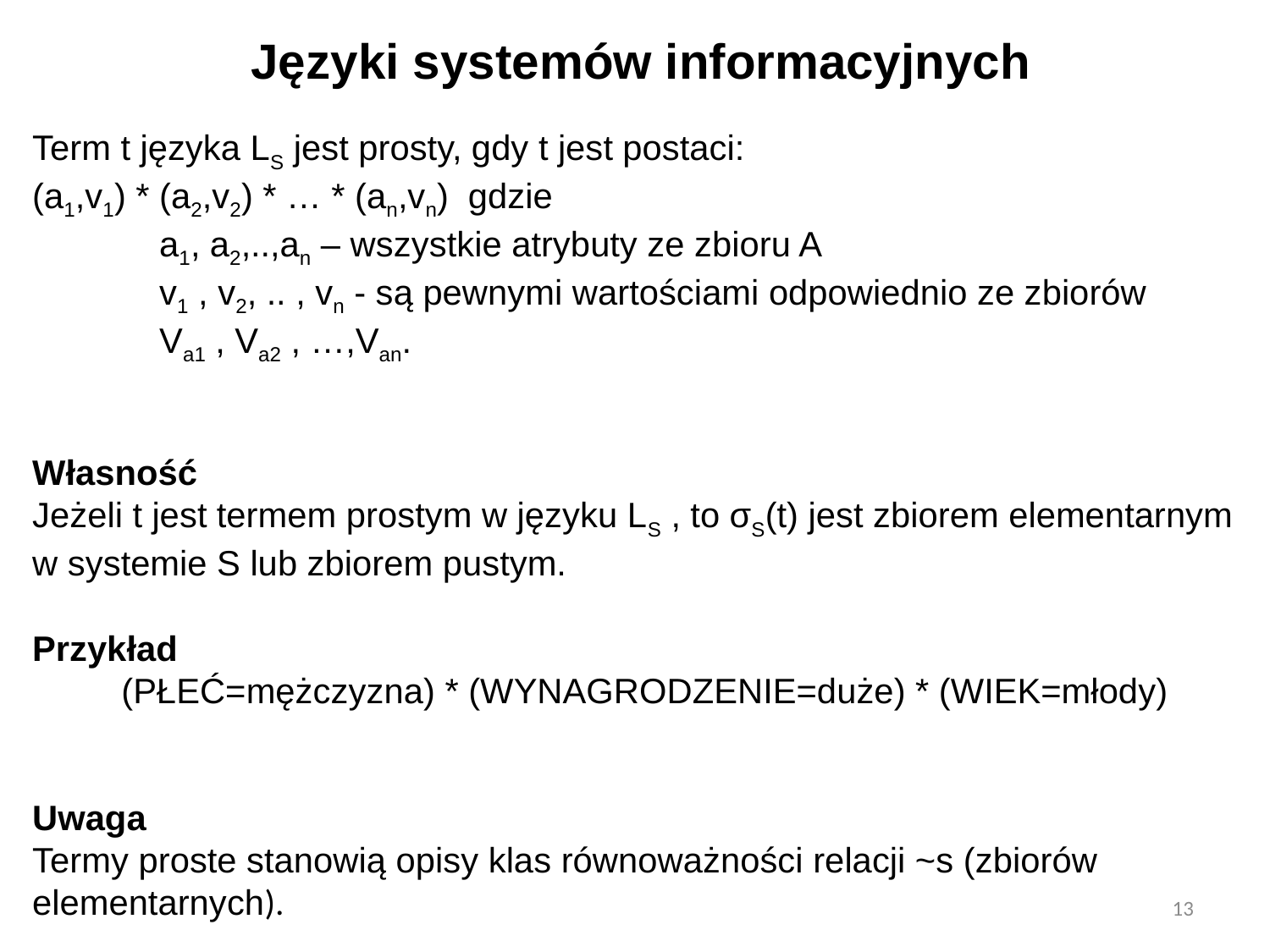

# Języki systemów informacyjnych
Term t języka LS jest prosty, gdy t jest postaci:
(a1,v1) * (a2,v2) * … * (an,vn)  gdzie
	a1, a2,..,an – wszystkie atrybuty ze zbioru A
	v1 , v2, .. , vn - są pewnymi wartościami odpowiednio ze zbiorów
	Va1 , Va2 , …,Van.

Własność
Jeżeli t jest termem prostym w języku LS , to σS(t) jest zbiorem elementarnym w systemie S lub zbiorem pustym.

Przykład
(PŁEĆ=mężczyzna) * (WYNAGRODZENIE=duże) * (WIEK=młody)

Uwaga
Termy proste stanowią opisy klas równoważności relacji ~s (zbiorów elementarnych).
13